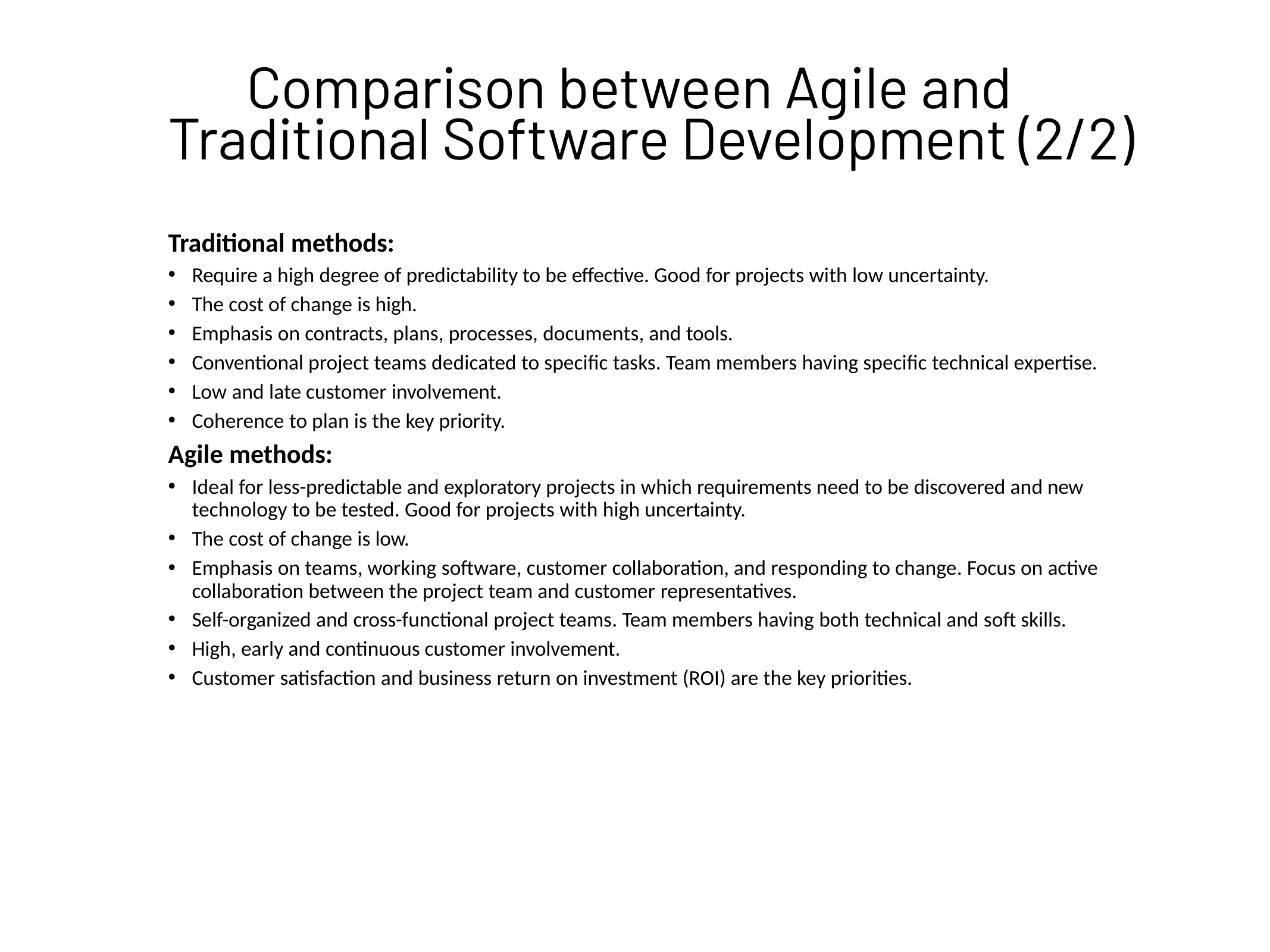

# Comparison between Agile and Traditional Software Development (2/2)
Traditional methods:
Require a high degree of predictability to be effective. Good for projects with low uncertainty.
The cost of change is high.
Emphasis on contracts, plans, processes, documents, and tools.
Conventional project teams dedicated to specific tasks. Team members having specific technical expertise.
Low and late customer involvement.
Coherence to plan is the key priority.
Agile methods:
Ideal for less-predictable and exploratory projects in which requirements need to be discovered and new technology to be tested. Good for projects with high uncertainty.
The cost of change is low.
Emphasis on teams, working software, customer collaboration, and responding to change. Focus on active collaboration between the project team and customer representatives.
Self-organized and cross-functional project teams. Team members having both technical and soft skills.
High, early and continuous customer involvement.
Customer satisfaction and business return on investment (ROI) are the key priorities.